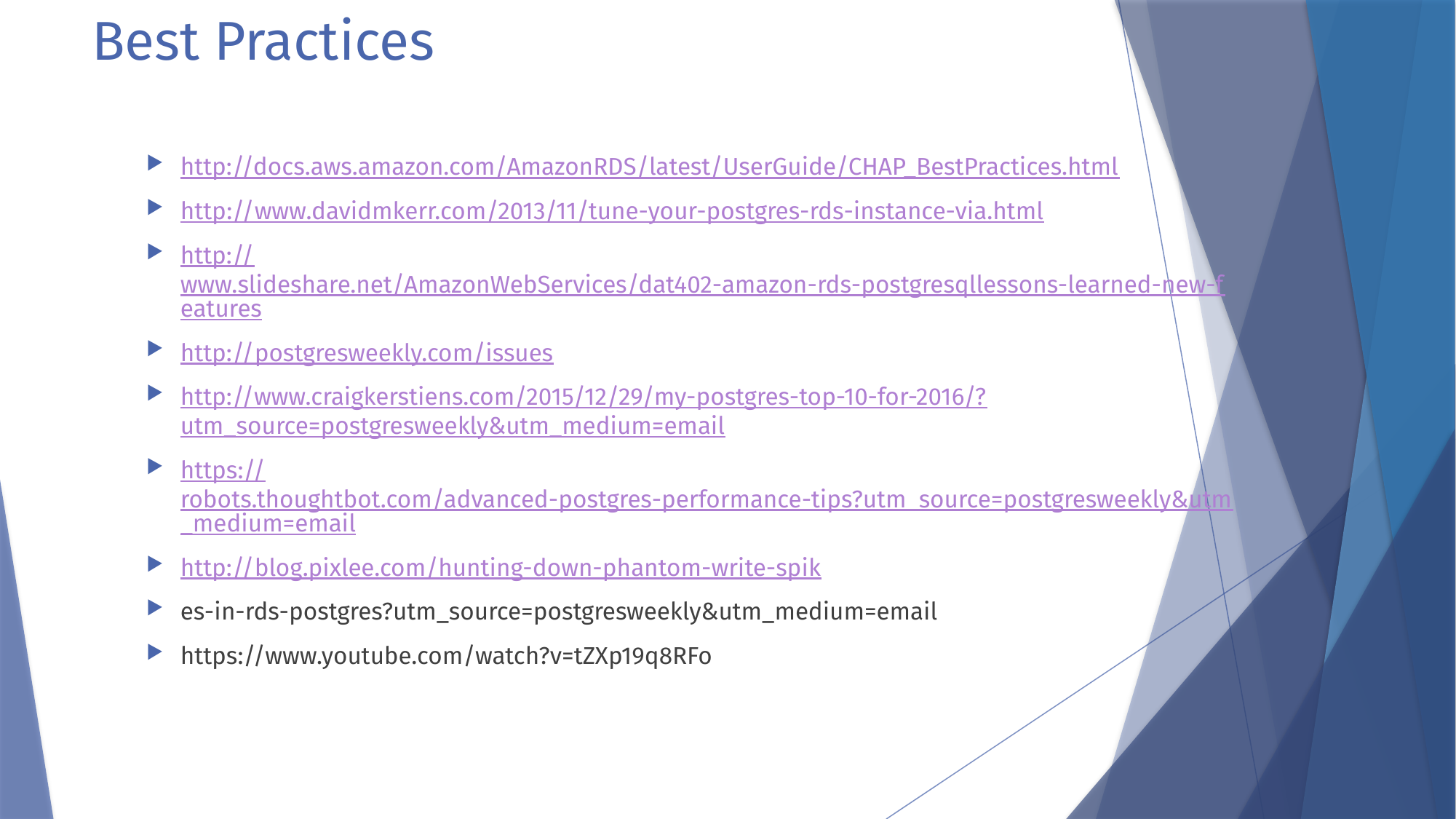

# Best Practices
http://docs.aws.amazon.com/AmazonRDS/latest/UserGuide/CHAP_BestPractices.html
http://www.davidmkerr.com/2013/11/tune-your-postgres-rds-instance-via.html
http://www.slideshare.net/AmazonWebServices/dat402-amazon-rds-postgresqllessons-learned-new-features
http://postgresweekly.com/issues
http://www.craigkerstiens.com/2015/12/29/my-postgres-top-10-for-2016/?utm_source=postgresweekly&utm_medium=email
https://robots.thoughtbot.com/advanced-postgres-performance-tips?utm_source=postgresweekly&utm_medium=email
http://blog.pixlee.com/hunting-down-phantom-write-spik
es-in-rds-postgres?utm_source=postgresweekly&utm_medium=email
https://www.youtube.com/watch?v=tZXp19q8RFo